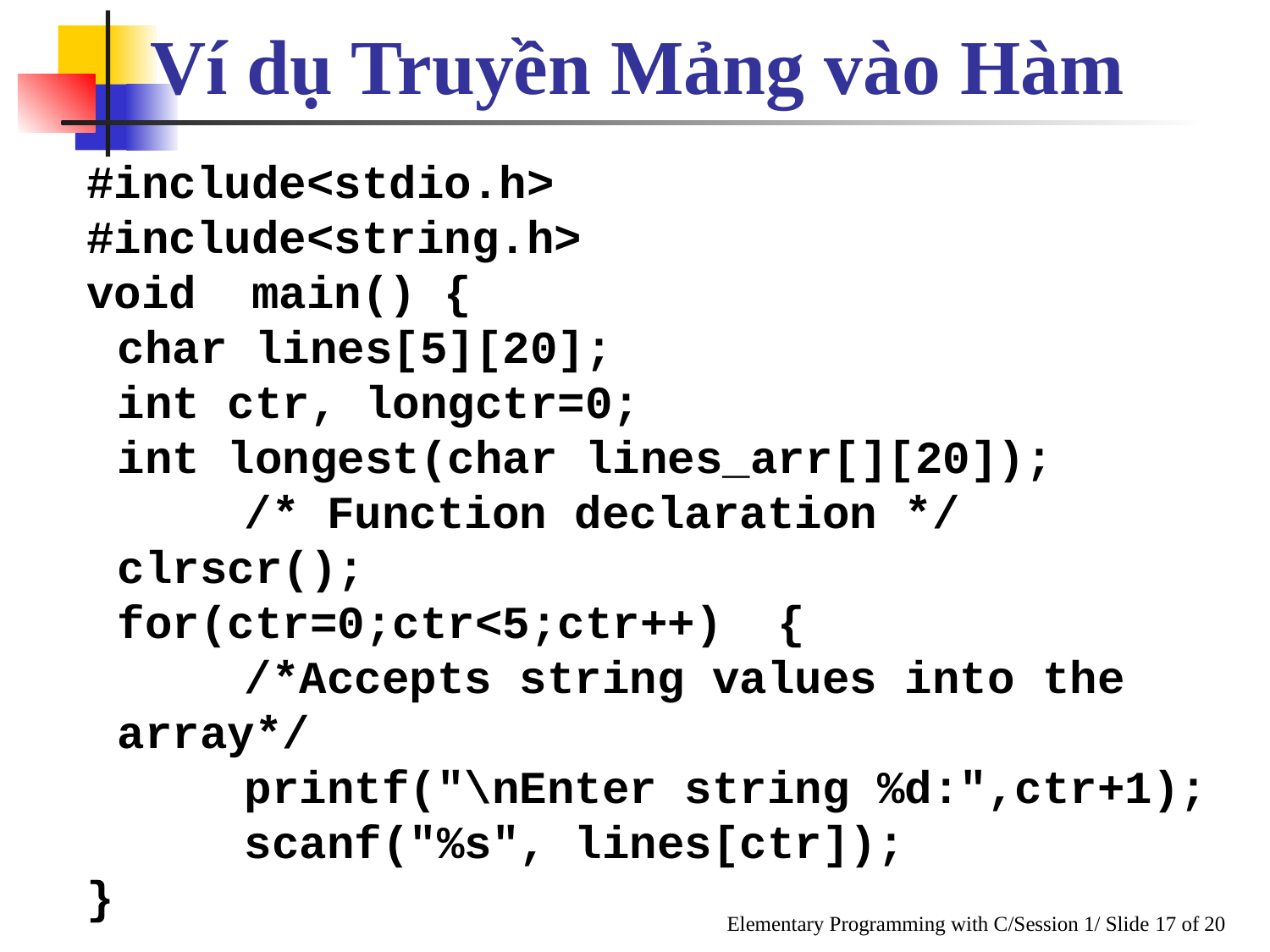

Ví dụ Truyền Mảng vào Hàm
#include<stdio.h>
#include<string.h>
void  main() {
	char lines[5][20];
	int ctr, longctr=0;
	int longest(char lines_arr[][20]);
		/* Function declaration */
	clrscr();
	for(ctr=0;ctr<5;ctr++)  {
		/*Accepts string values into the array*/
		printf("\nEnter string %d:",ctr+1);
		scanf("%s", lines[ctr]);
}
Elementary Programming with C/Session 1/ Slide 17 of 20